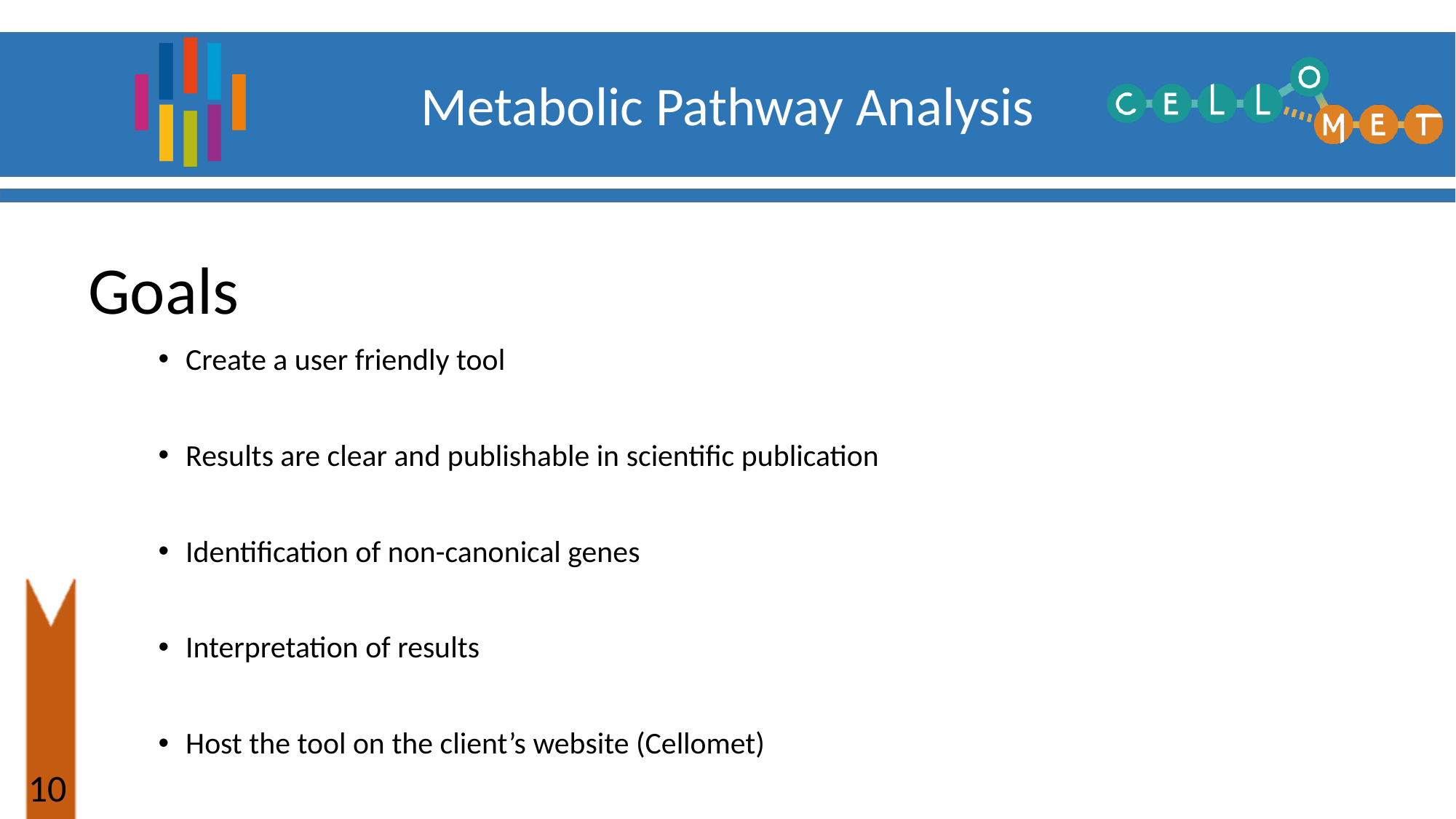

Goals
Create a user friendly tool

Results are clear and publishable in scientific publication

Identification of non-canonical genes

Interpretation of results

Host the tool on the client’s website (Cellomet)

10